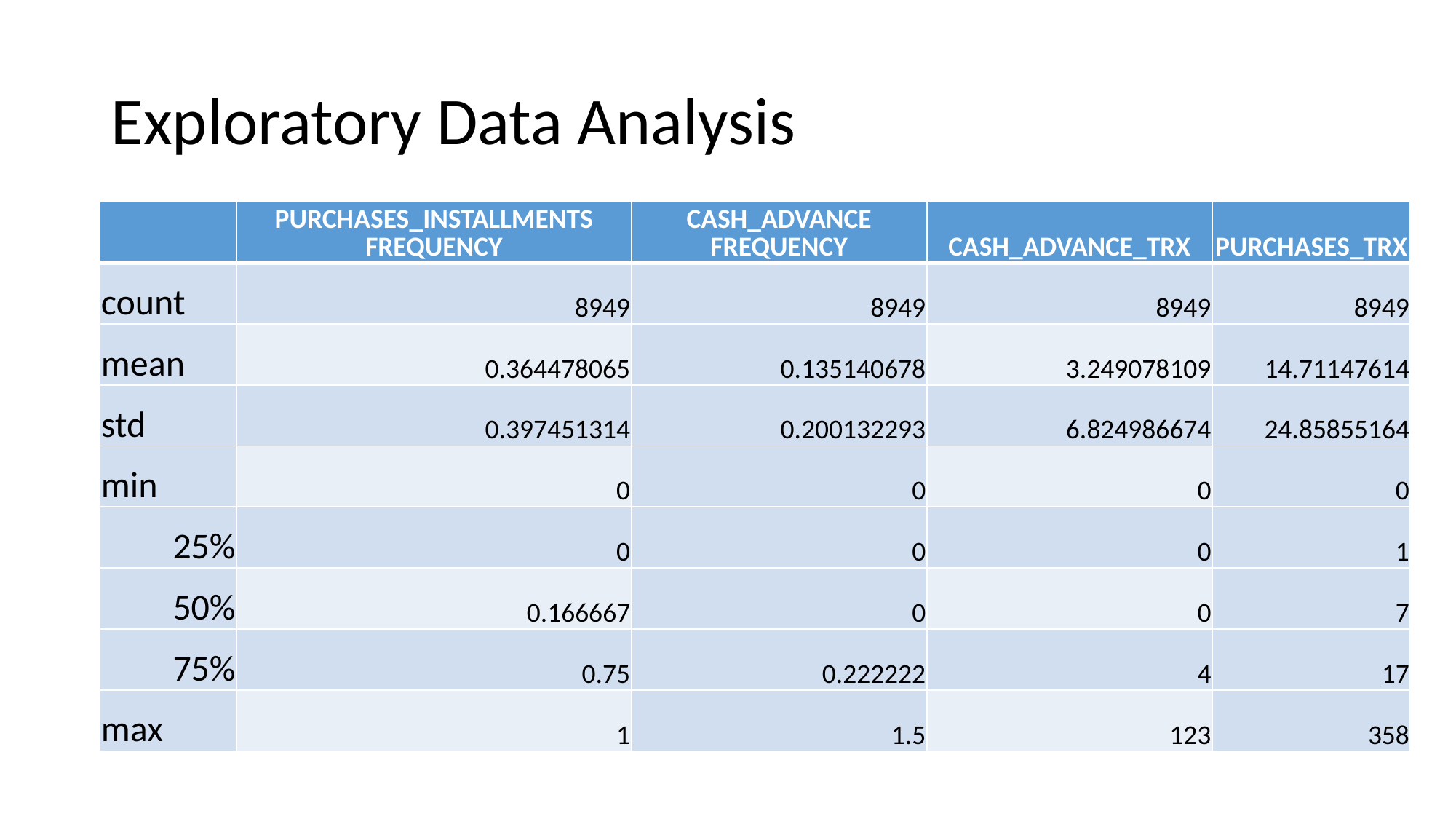

# Exploratory Data Analysis
|  | PURCHASES\_INSTALLMENTS FREQUENCY | CASH\_ADVANCE FREQUENCY | CASH\_ADVANCE\_TRX | PURCHASES\_TRX |
| --- | --- | --- | --- | --- |
| count | 8949 | 8949 | 8949 | 8949 |
| mean | 0.364478065 | 0.135140678 | 3.249078109 | 14.71147614 |
| std | 0.397451314 | 0.200132293 | 6.824986674 | 24.85855164 |
| min | 0 | 0 | 0 | 0 |
| 25% | 0 | 0 | 0 | 1 |
| 50% | 0.166667 | 0 | 0 | 7 |
| 75% | 0.75 | 0.222222 | 4 | 17 |
| max | 1 | 1.5 | 123 | 358 |